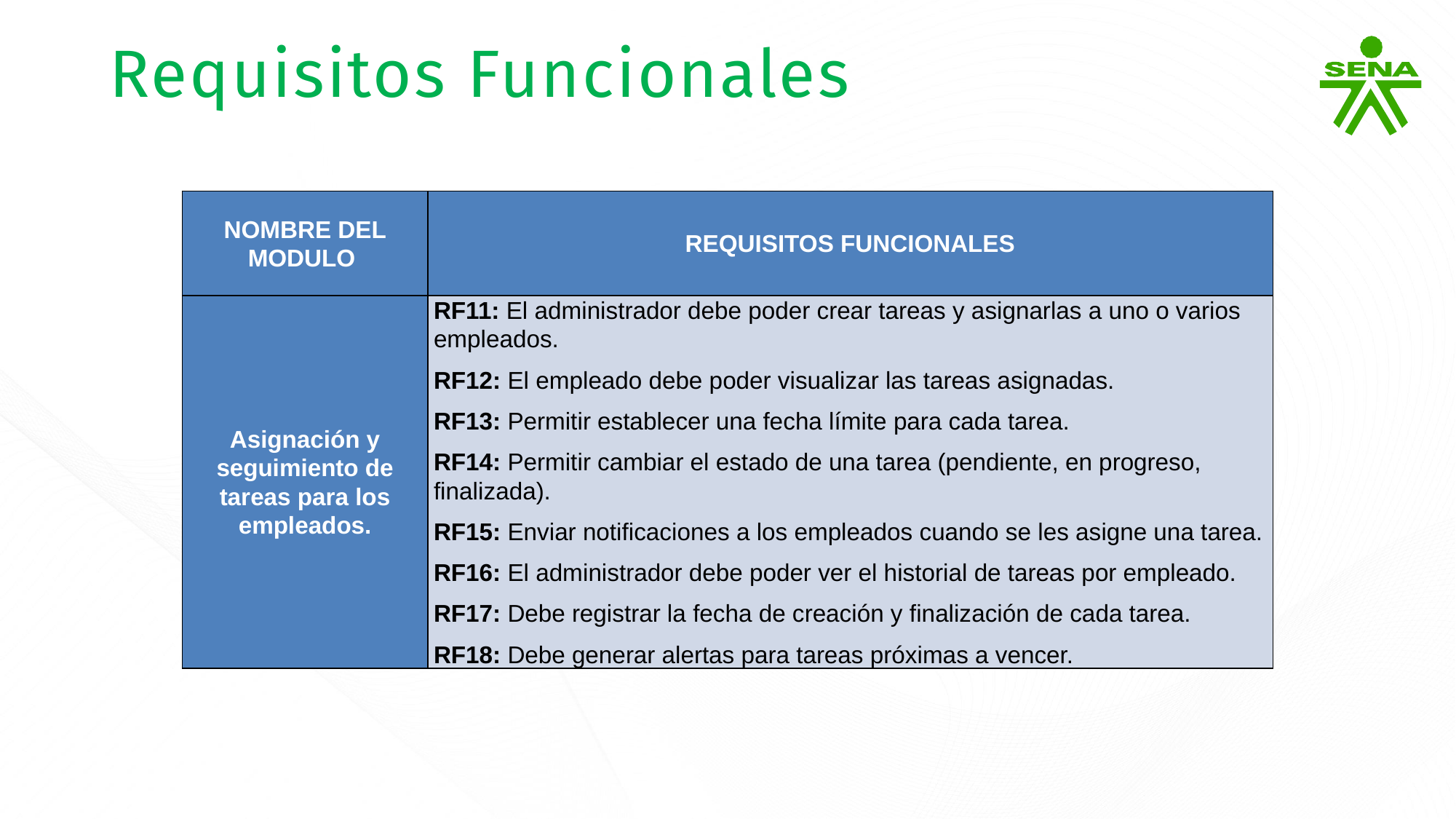

# Requisitos Funcionales
| NOMBRE DEL MODULO | REQUISITOS FUNCIONALES |
| --- | --- |
| Asignación y seguimiento de tareas para los empleados. | RF11: El administrador debe poder crear tareas y asignarlas a uno o varios empleados. RF12: El empleado debe poder visualizar las tareas asignadas. RF13: Permitir establecer una fecha límite para cada tarea. RF14: Permitir cambiar el estado de una tarea (pendiente, en progreso, finalizada). RF15: Enviar notificaciones a los empleados cuando se les asigne una tarea. RF16: El administrador debe poder ver el historial de tareas por empleado. RF17: Debe registrar la fecha de creación y finalización de cada tarea. RF18: Debe generar alertas para tareas próximas a vencer. |